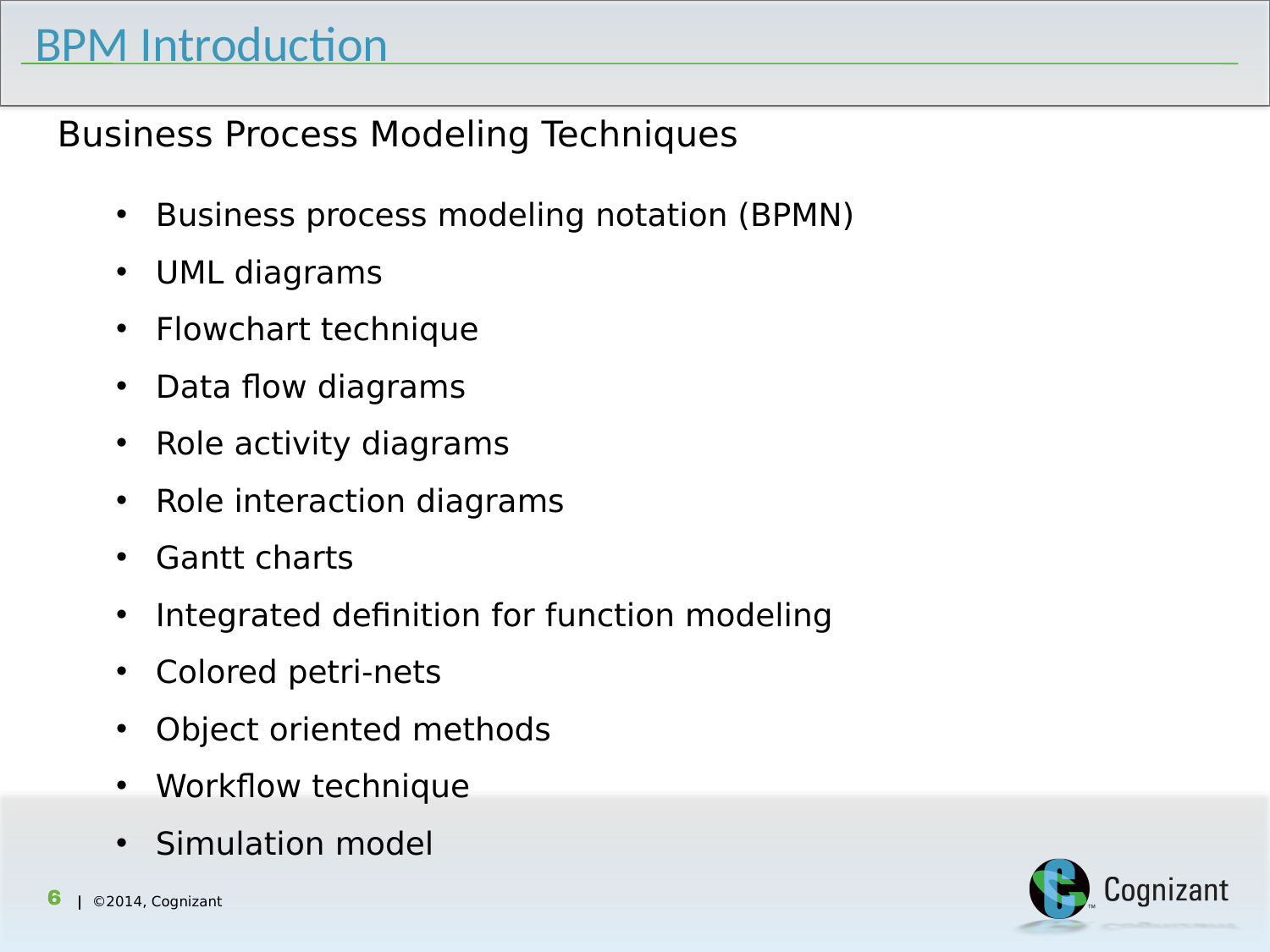

BPM Introduction
Business Process Modeling Techniques
Business process modeling notation (BPMN)
UML diagrams
Flowchart technique
Data flow diagrams
Role activity diagrams
Role interaction diagrams
Gantt charts
Integrated definition for function modeling
Colored petri-nets
Object oriented methods
Workflow technique
Simulation model
6